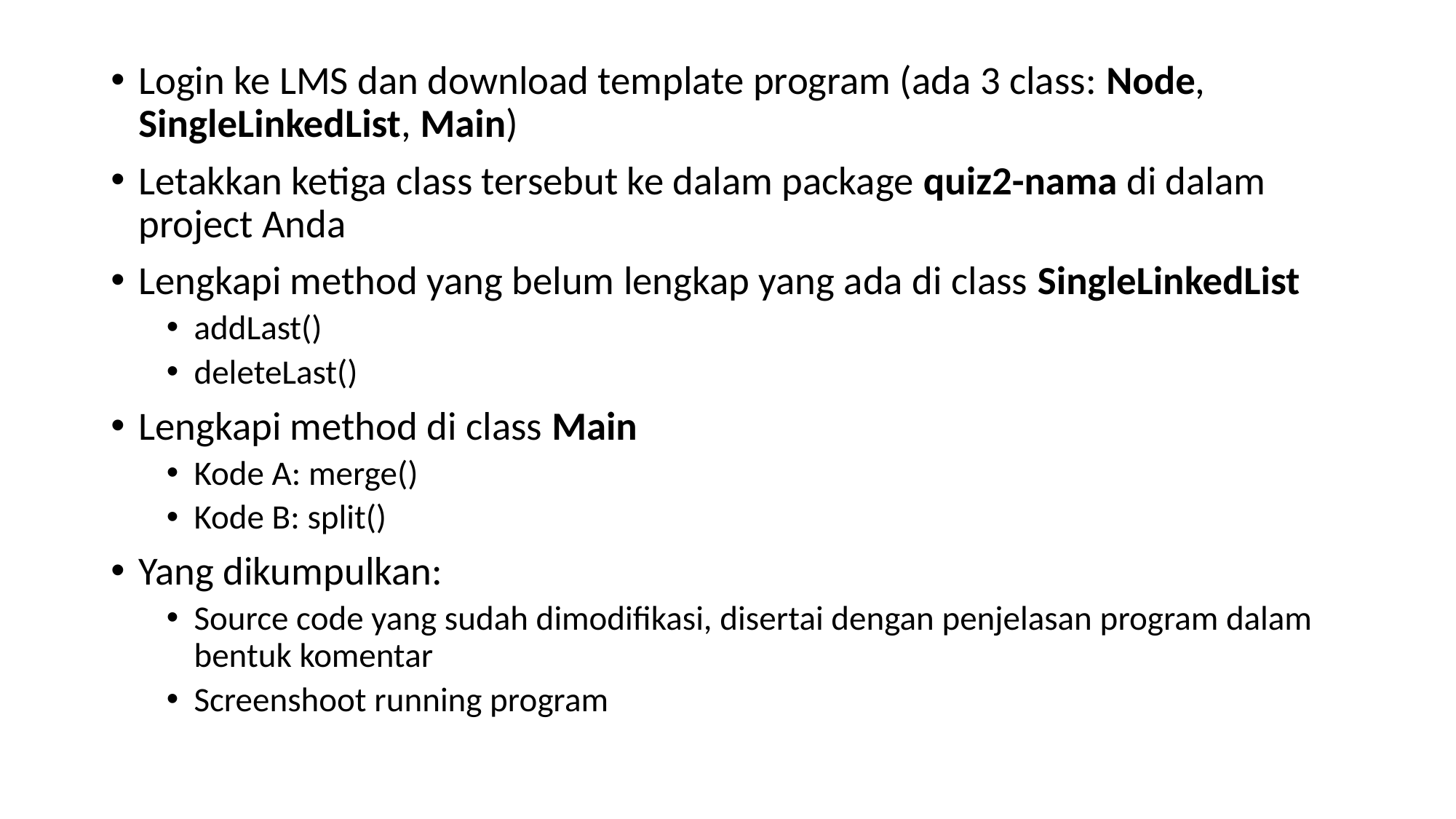

Login ke LMS dan download template program (ada 3 class: Node, SingleLinkedList, Main)
Letakkan ketiga class tersebut ke dalam package quiz2-nama di dalam project Anda
Lengkapi method yang belum lengkap yang ada di class SingleLinkedList
addLast()
deleteLast()
Lengkapi method di class Main
Kode A: merge()
Kode B: split()
Yang dikumpulkan:
Source code yang sudah dimodifikasi, disertai dengan penjelasan program dalam bentuk komentar
Screenshoot running program